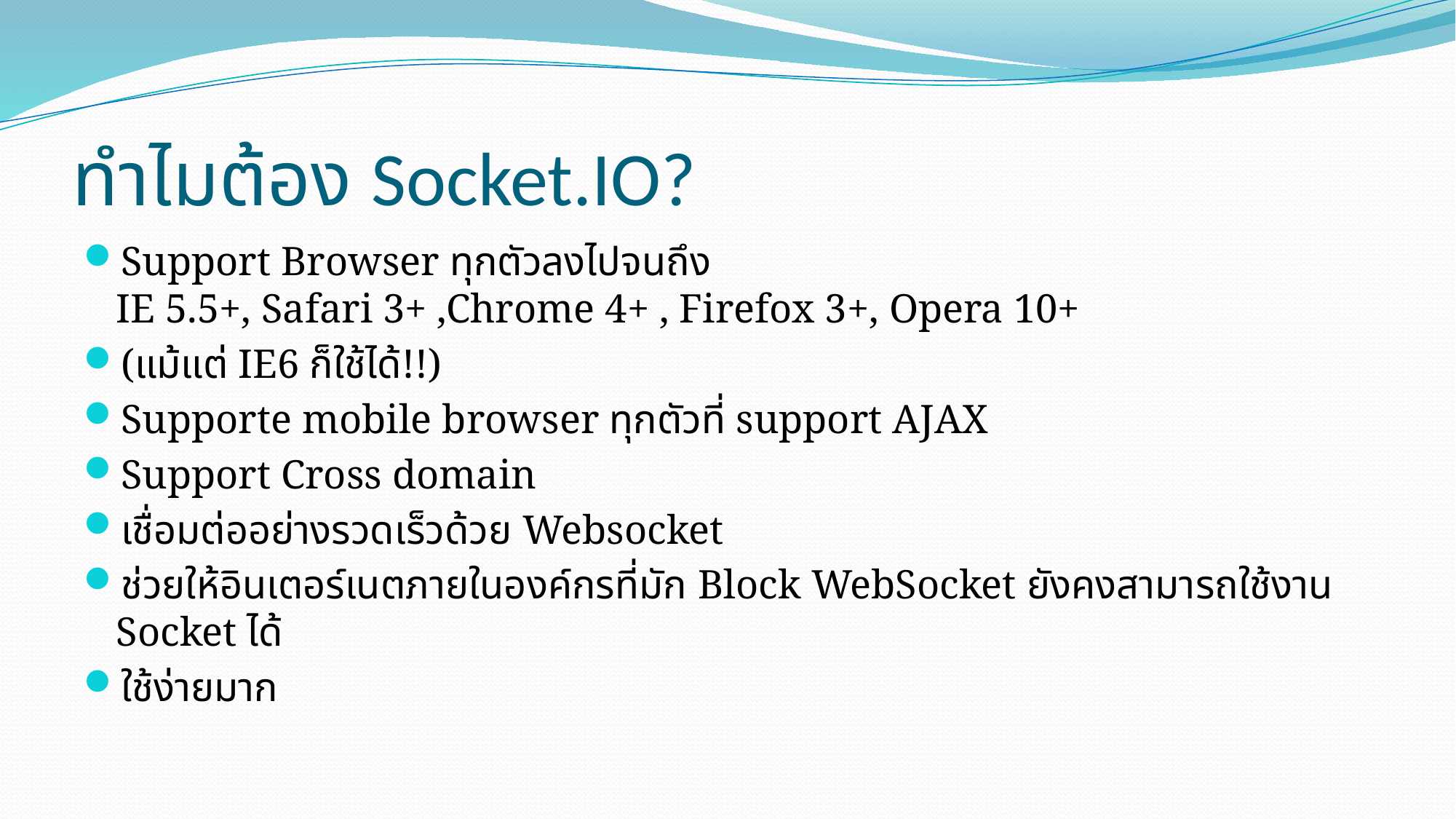

# ทำไมต้อง Socket.IO?
Support Browser ทุกตัวลงไปจนถึง
IE 5.5+, Safari 3+ ,Chrome 4+ , Firefox 3+, Opera 10+
(แม้แต่ IE6 ก็ใช้ได้!!)
Supporte mobile browser ทุกตัวที่ support AJAX
Support Cross domain
เชื่อมต่ออย่างรวดเร็วด้วย Websocket
ช่วยให้อินเตอร์เนตภายในองค์กรที่มัก Block WebSocket ยังคงสามารถใช้งาน Socket ได้
ใช้ง่ายมาก